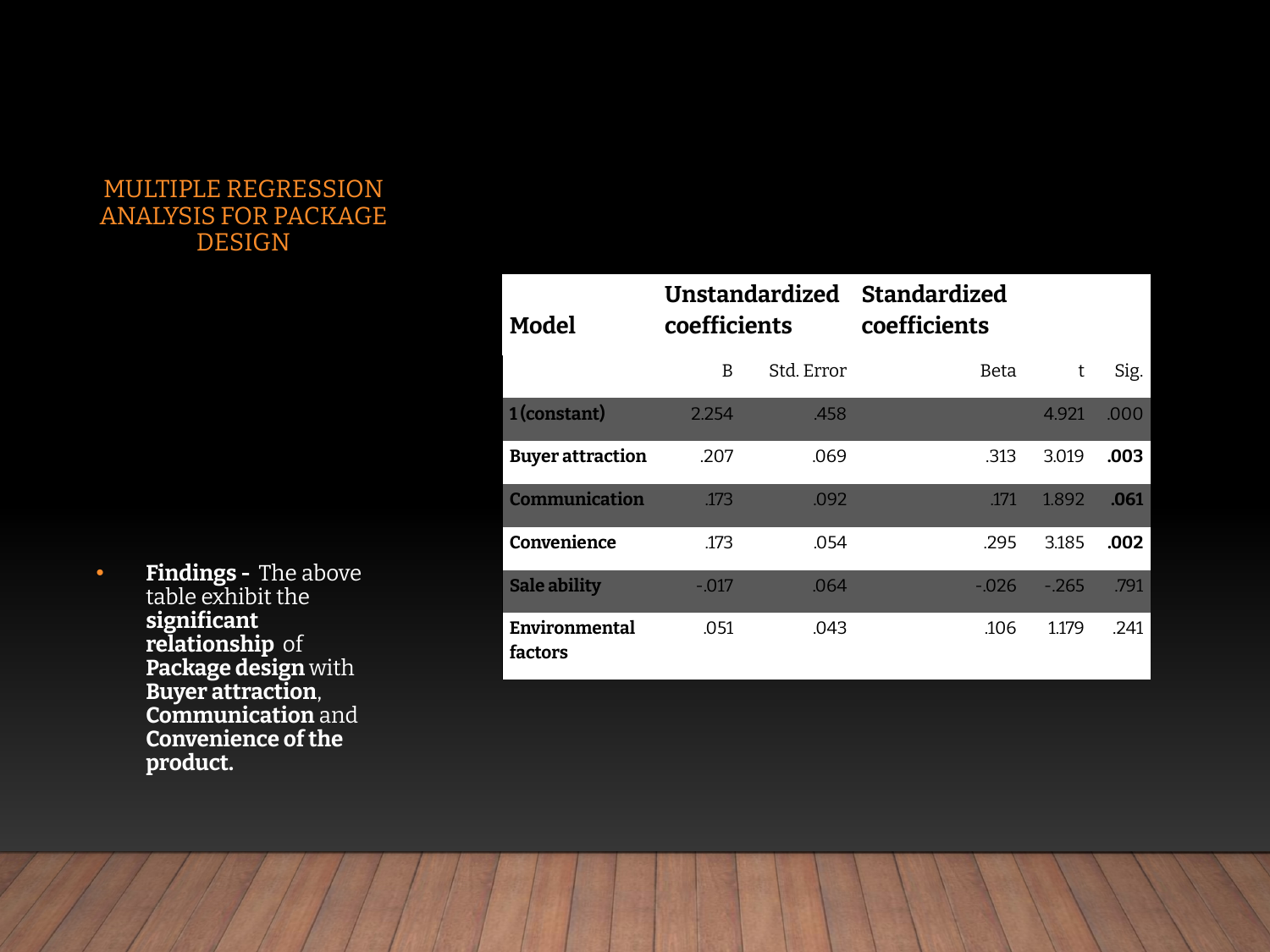

# Multiple Regression Analysis for Package Design
| Model | Unstandardized coefficients |  | Standardized coefficients |  |  |
| --- | --- | --- | --- | --- | --- |
|  | B | Std. Error | Beta | t | Sig. |
| 1 (constant) | 2.254 | .458 |  | 4.921 | .000 |
| Buyer attraction | .207 | .069 | .313 | 3.019 | .003 |
| Communication | .173 | .092 | .171 | 1.892 | .061 |
| Convenience | .173 | .054 | .295 | 3.185 | .002 |
| Sale ability | -.017 | .064 | -.026 | -.265 | .791 |
| Environmental factors | .051 | .043 | .106 | 1.179 | .241 |

Findings -  The above table exhibit the significant relationship  of Package design with Buyer attraction, Communication and  Convenience of the product.